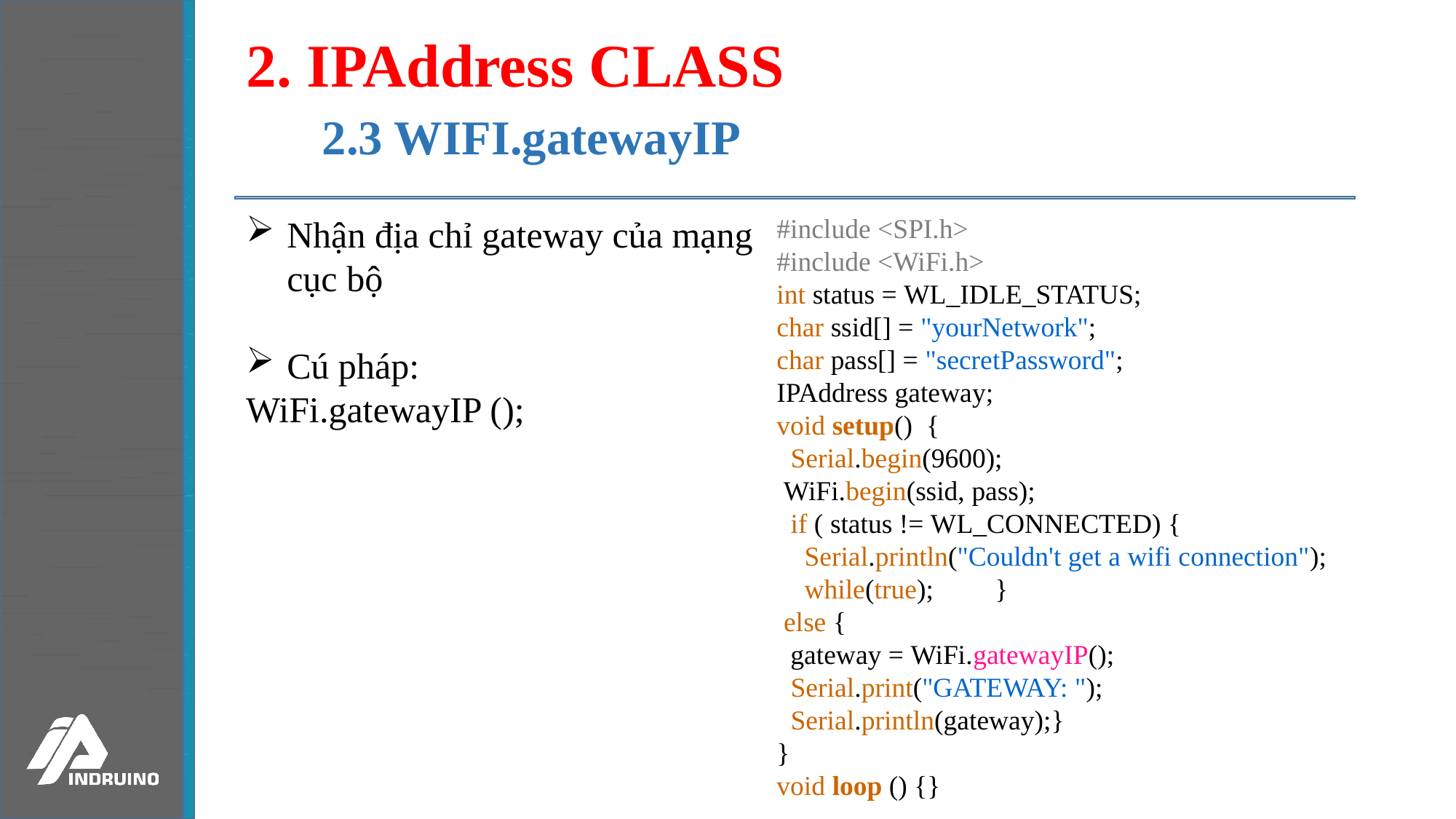

# 2. IPAddress CLASS
2.3 WIFI.gatewayIP
Nhận địa chỉ gateway của mạng cục bộ

Cú pháp:
WiFi.gatewayIP ();
#include <SPI.h>
#include <WiFi.h>
int status = WL_IDLE_STATUS;
char ssid[] = "yourNetwork";
char pass[] = "secretPassword";
IPAddress gateway;
void setup()  {
  Serial.begin(9600);
 WiFi.begin(ssid, pass);
  if ( status != WL_CONNECTED) {
    Serial.println("Couldn't get a wifi connection");
    while(true);	}
 else {
  gateway = WiFi.gatewayIP();
  Serial.print("GATEWAY: ");
  Serial.println(gateway);}
}
void loop () {}